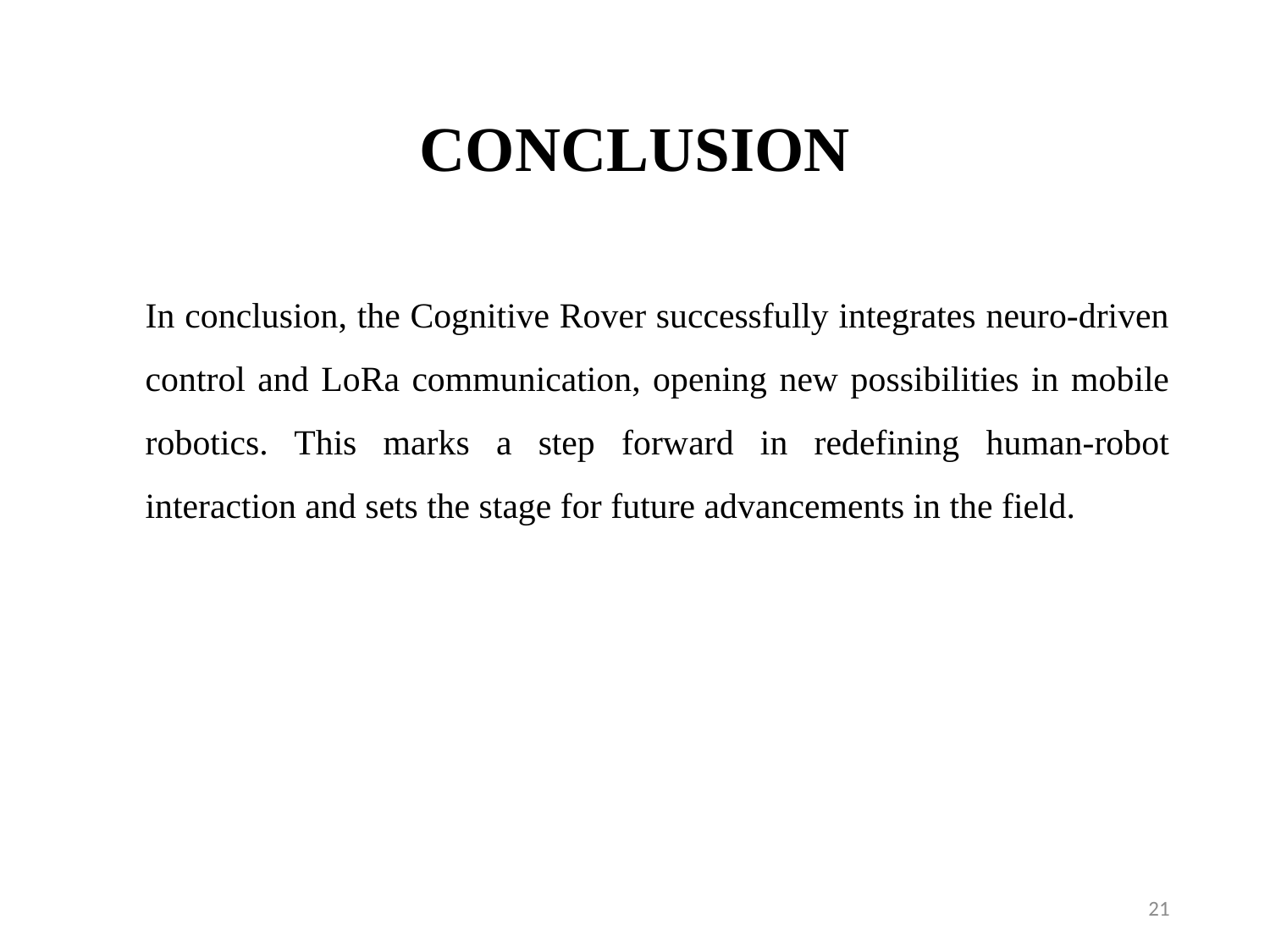

CONCLUSION
In conclusion, the Cognitive Rover successfully integrates neuro-driven control and LoRa communication, opening new possibilities in mobile robotics. This marks a step forward in redefining human-robot interaction and sets the stage for future advancements in the field.
21